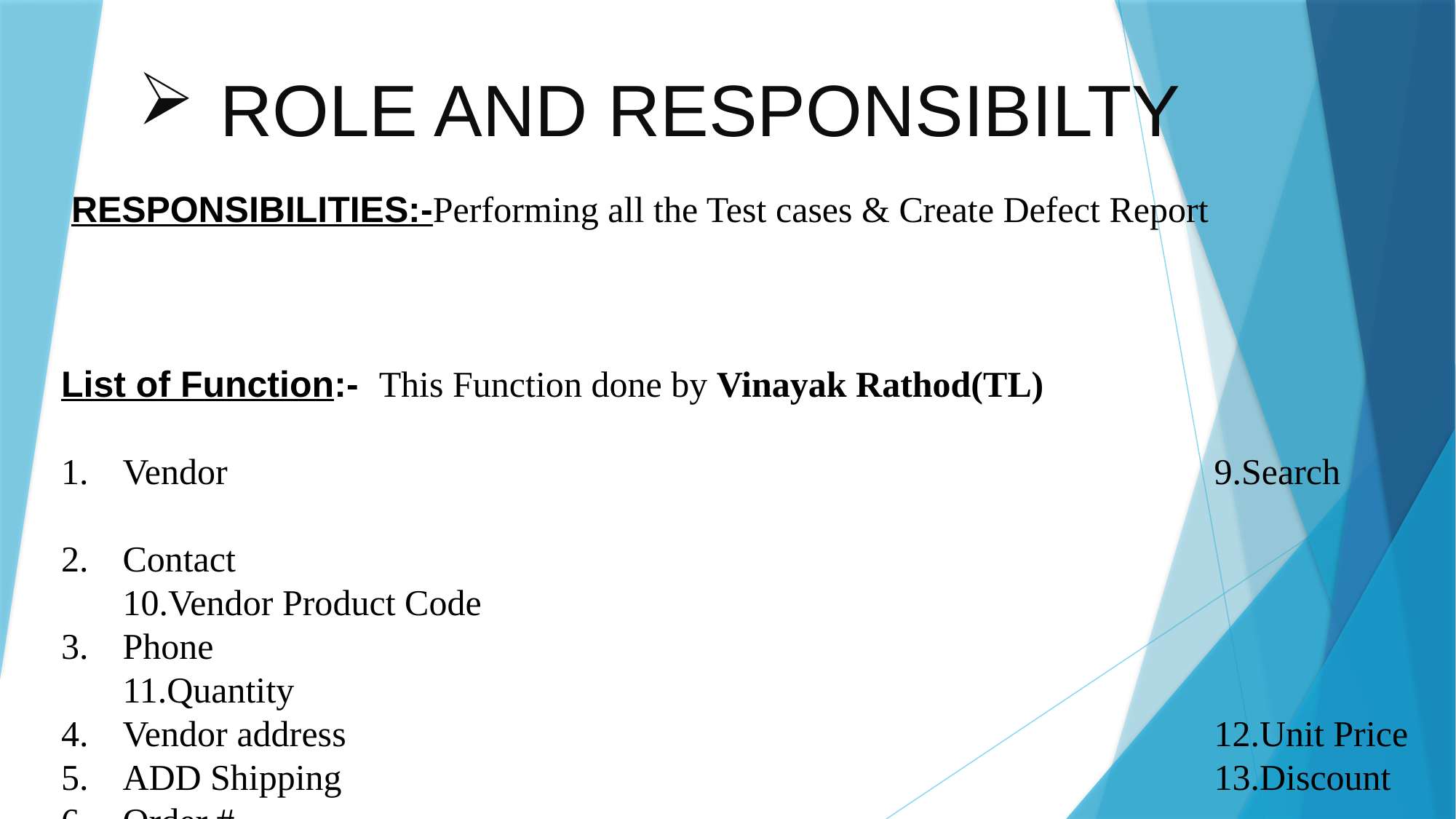

# ROLE AND RESPONSIBILTY
 RESPONSIBILITIES:-Performing all the Test cases & Create Defect Report

List of Function:-  This Function done by Vinayak Rathod(TL)

Vendor										9.Search
Contact										10.Vendor Product Code
Phone											11.Quantity
Vendor address								12.Unit Price
ADD Shipping								13.Discount
Order #										14.Sub-total
Item Dialog Box-ADD NEW					15.Taxing Scheme
Item Dialog Box-ADD Button				16.Currency